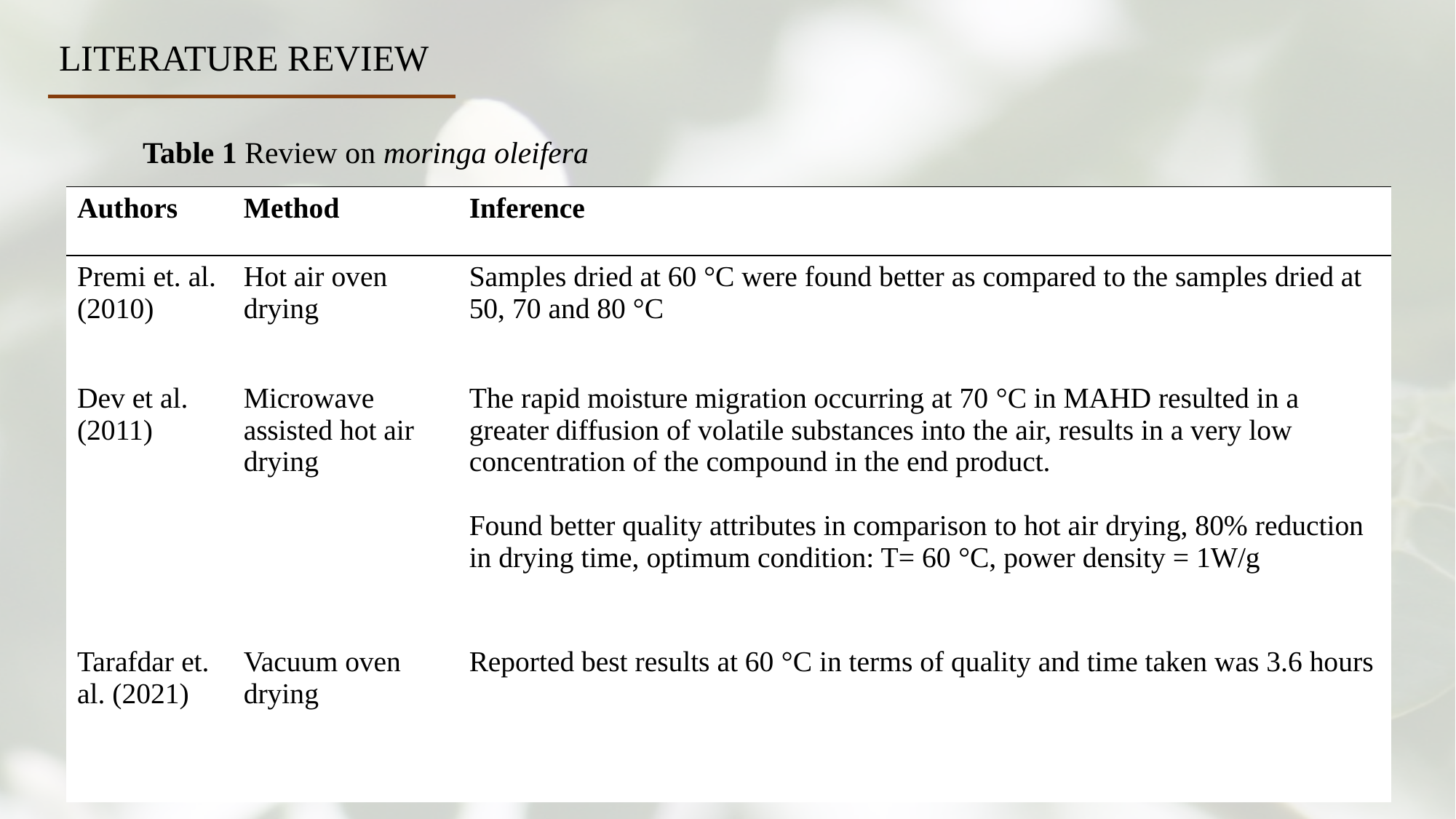

LITERATURE REVIEW
Table 1 Review on moringa oleifera
| Authors | Method | Inference |
| --- | --- | --- |
| Premi et. al. (2010) | Hot air oven drying | Samples dried at 60 °C were found better as compared to the samples dried at 50, 70 and 80 °C |
| Dev et al. (2011) | Microwave assisted hot air drying | The rapid moisture migration occurring at 70 °C in MAHD resulted in a greater diffusion of volatile substances into the air, results in a very low concentration of the compound in the end product. Found better quality attributes in comparison to hot air drying, 80% reduction in drying time, optimum condition: T= 60 °C, power density = 1W/g |
| Tarafdar et. al. (2021) | Vacuum oven drying | Reported best results at 60 °C in terms of quality and time taken was 3.6 hours |
4